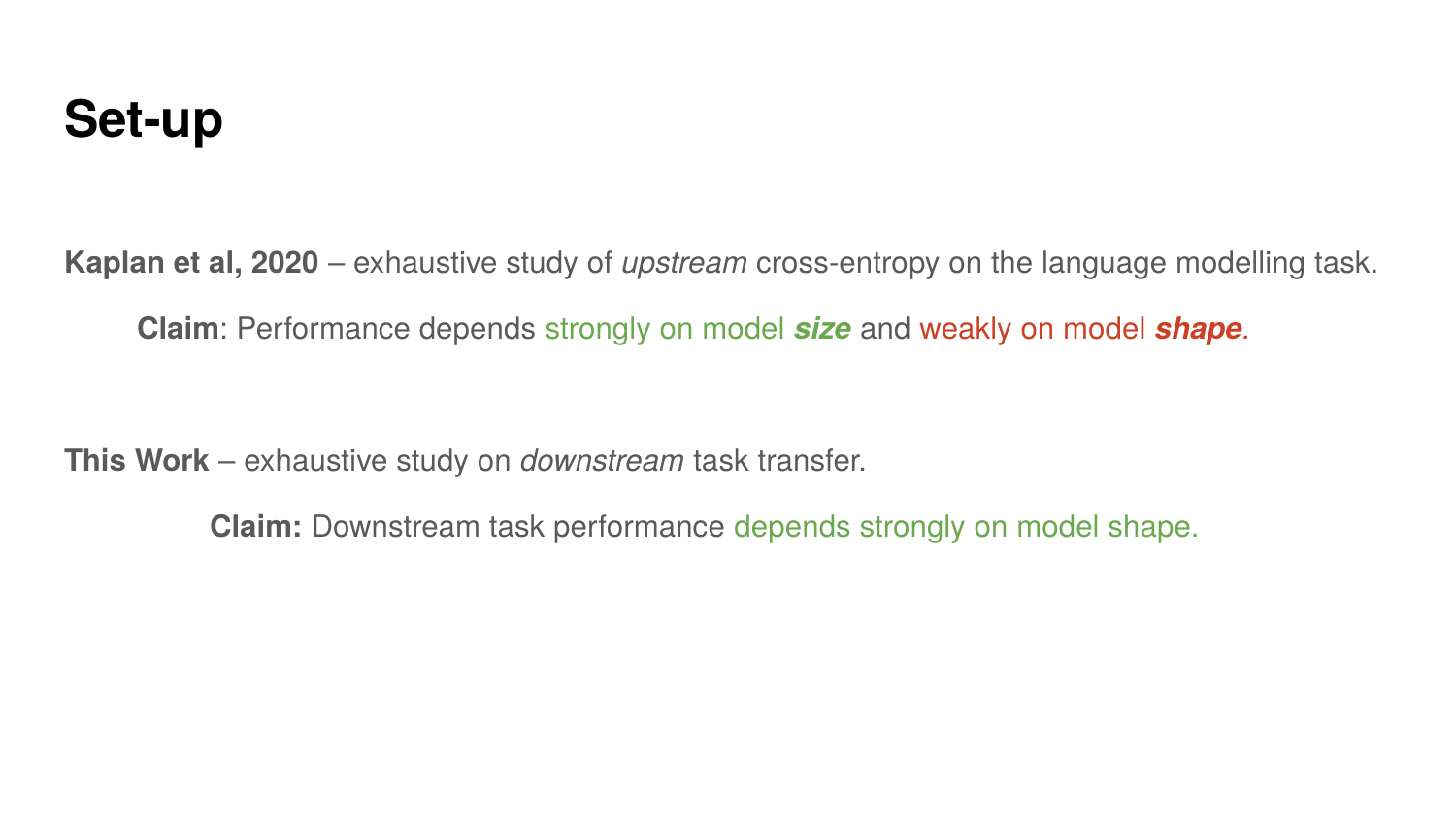

# Set-up

Kaplan et al, 2020 – exhaustive study of upstream cross-entropy on the language modelling task.
Claim: Performance depends strongly on model size and weakly on model shape.

This Work – exhaustive study on downstream task transfer.
	Claim: Downstream task performance depends strongly on model shape.